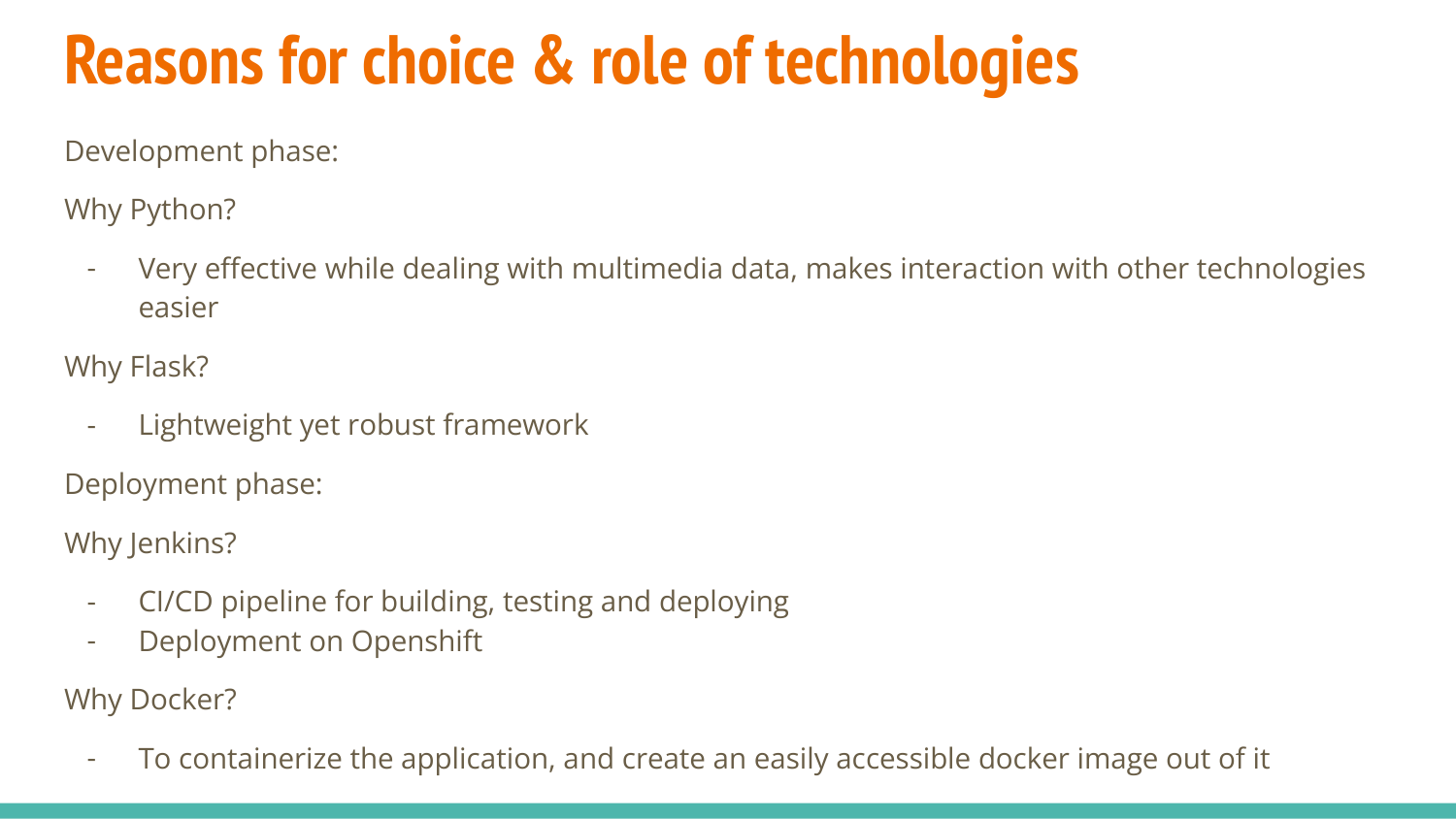

# Reasons for choice & role of technologies
Development phase:
Why Python?
Very effective while dealing with multimedia data, makes interaction with other technologies easier
Why Flask?
Lightweight yet robust framework
Deployment phase:
Why Jenkins?
CI/CD pipeline for building, testing and deploying
Deployment on Openshift
Why Docker?
To containerize the application, and create an easily accessible docker image out of it